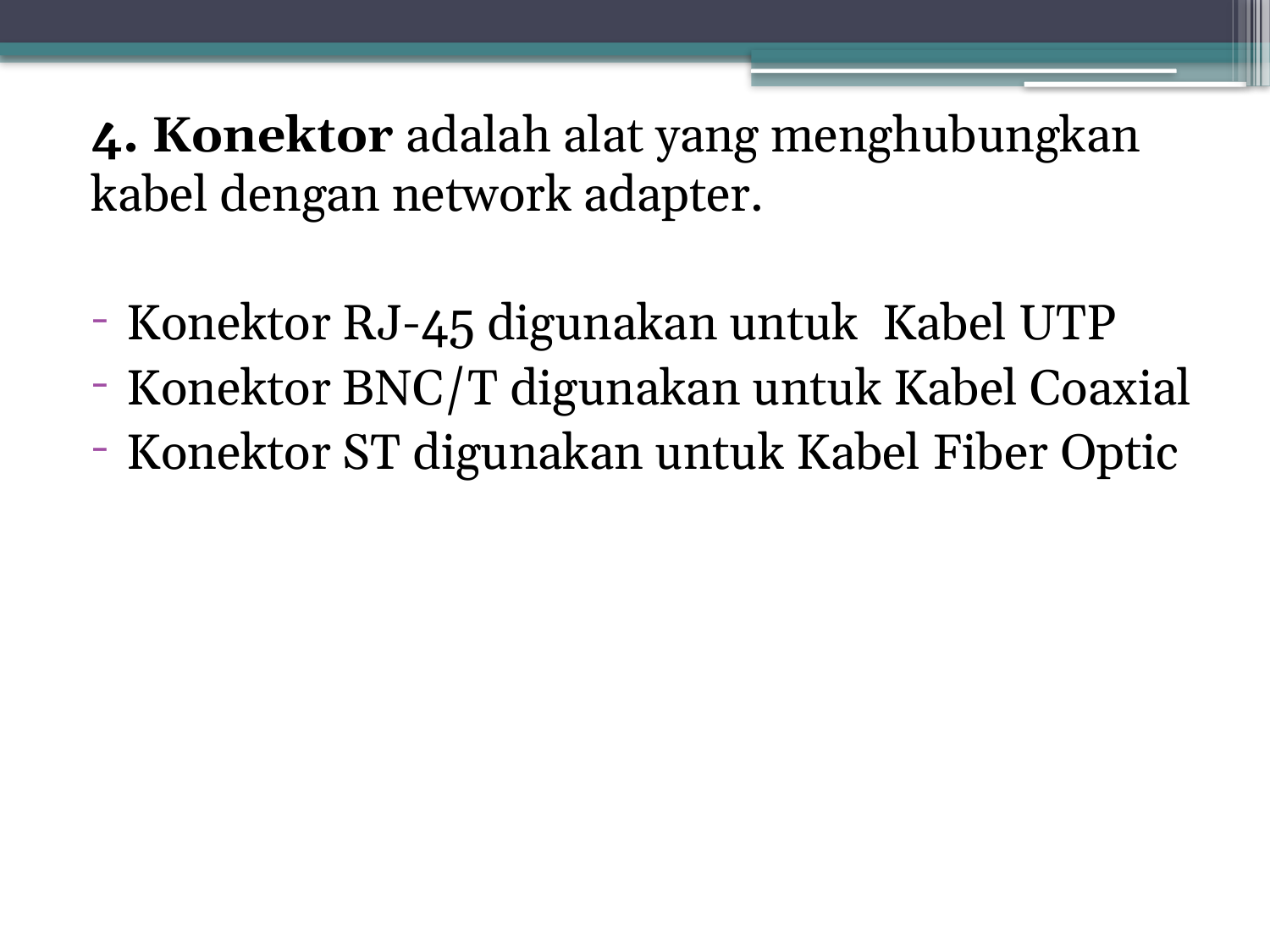

4. Konektor adalah alat yang menghubungkan kabel dengan network adapter.

Konektor RJ-45 digunakan untuk  Kabel UTP
Konektor BNC/T digunakan untuk Kabel Coaxial
Konektor ST digunakan untuk Kabel Fiber Optic